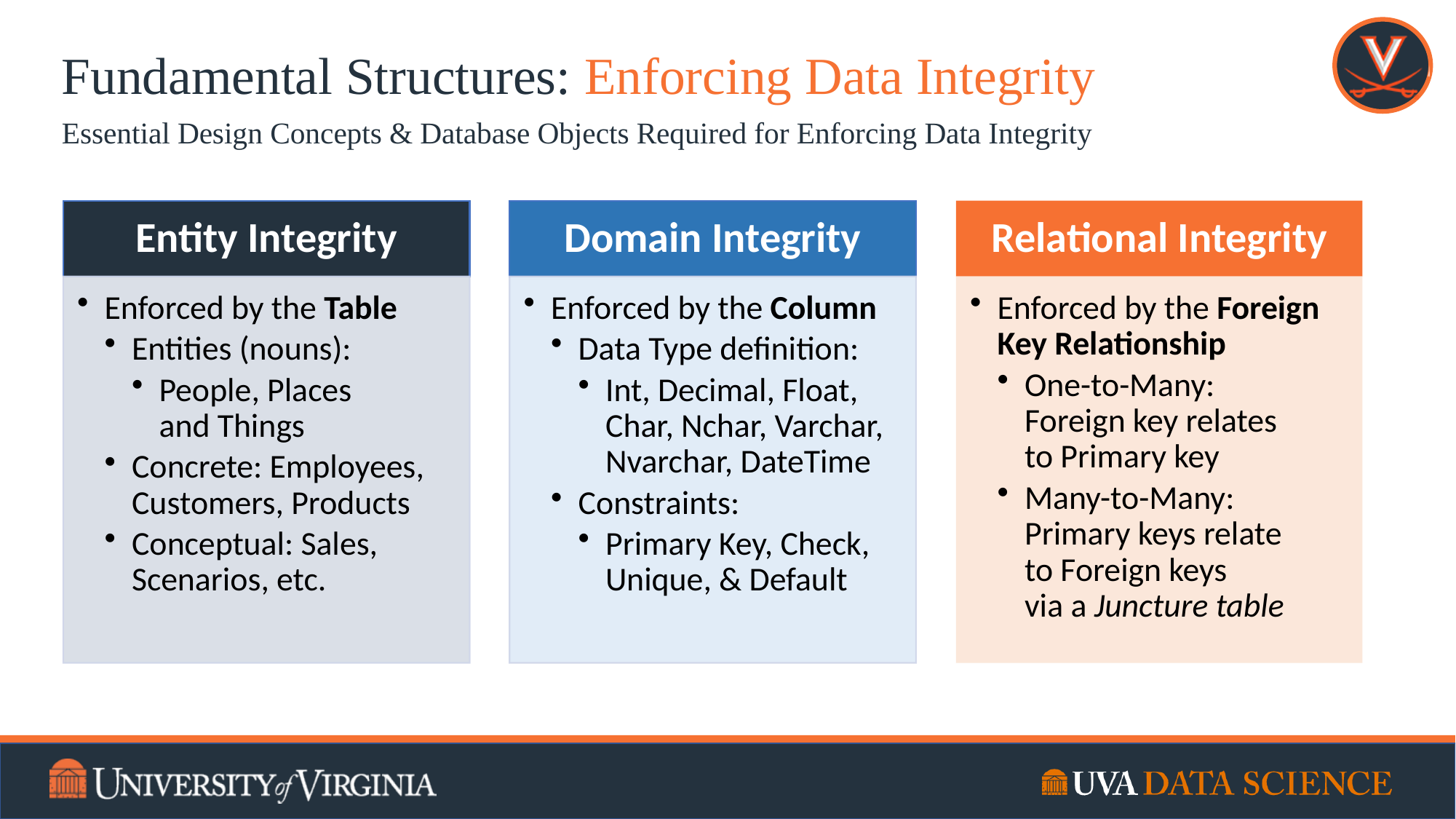

# Fundamental Structures: Enforcing Data Integrity
Essential Design Concepts & Database Objects Required for Enforcing Data Integrity
Entity Integrity
Enforced by the Table
Entities (nouns):
People, Places
and Things
Concrete: Employees, Customers, Products
Conceptual: Sales, Scenarios, etc.
Domain Integrity
Enforced by the Column
Data Type definition:
Int, Decimal, Float, Char, Nchar, Varchar, Nvarchar, DateTime
Constraints:
Primary Key, Check, Unique, & Default
Relational Integrity
Enforced by the Foreign Key Relationship
One-to-Many:
Foreign key relates
to Primary key
Many-to-Many:  Primary keys relate
to Foreign keys
via a Juncture table